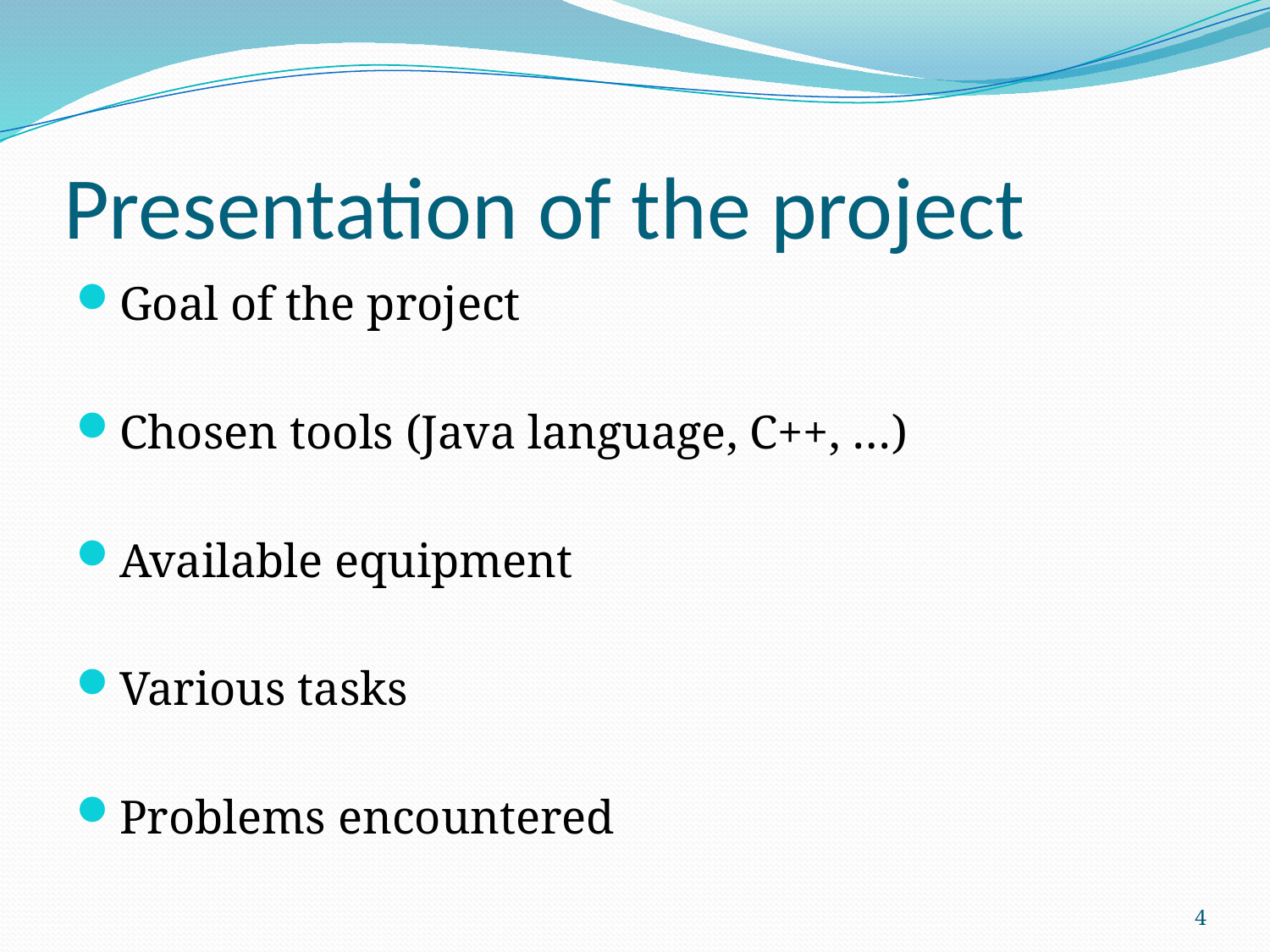

# Presentation of the project
Goal of the project

Chosen tools (Java language, C++, …)

Available equipment

Various tasks

Problems encountered
4